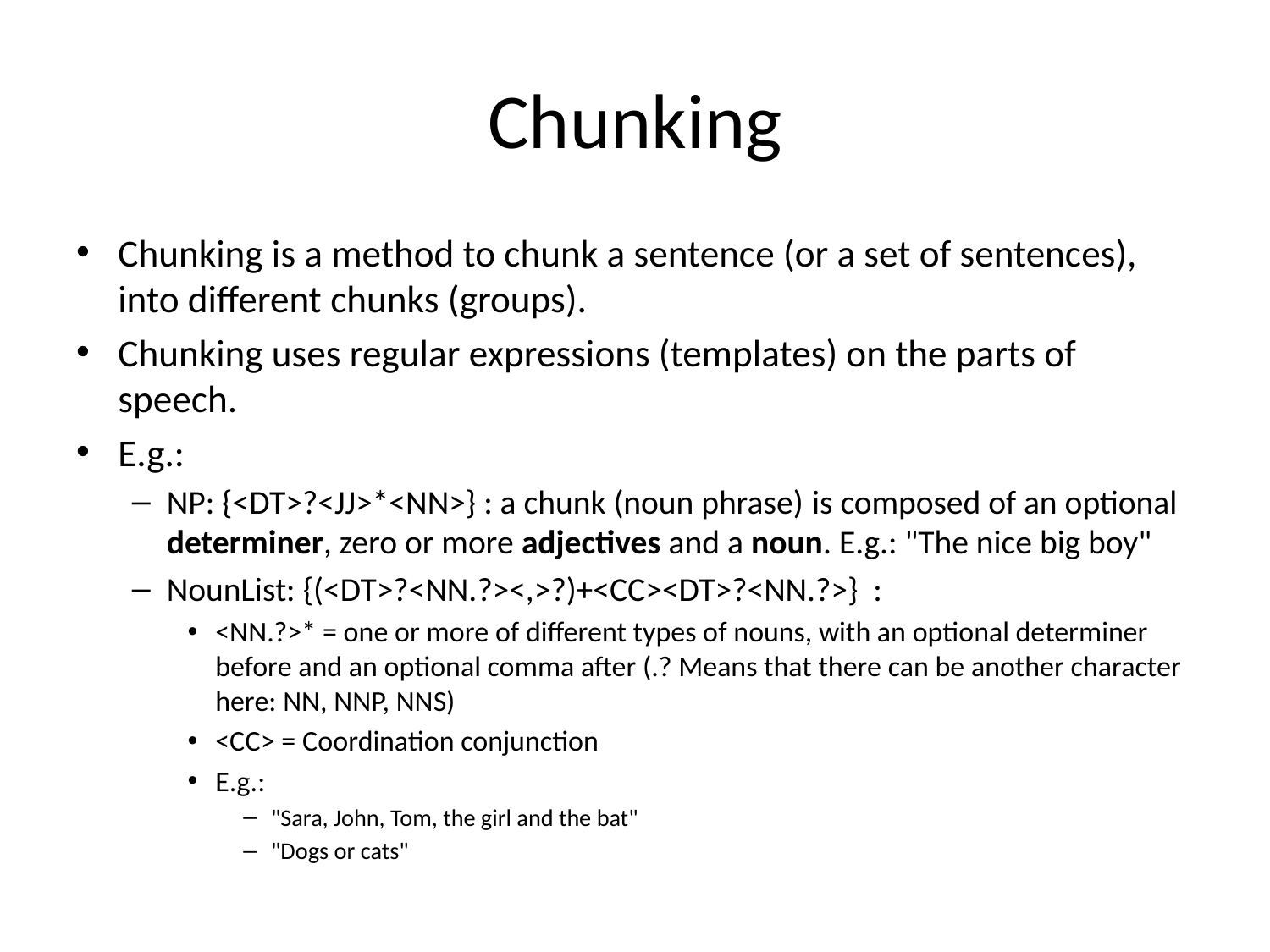

# Chunking
Chunking is a method to chunk a sentence (or a set of sentences), into different chunks (groups).
Chunking uses regular expressions (templates) on the parts of speech.
E.g.:
NP: {<DT>?<JJ>*<NN>} : a chunk (noun phrase) is composed of an optional determiner, zero or more adjectives and a noun. E.g.: "The nice big boy"
NounList: {(<DT>?<NN.?><,>?)+<CC><DT>?<NN.?>}  :
<NN.?>* = one or more of different types of nouns, with an optional determiner before and an optional comma after (.? Means that there can be another character here: NN, NNP, NNS)
<CC> = Coordination conjunction
E.g.:
"Sara, John, Tom, the girl and the bat"
"Dogs or cats"